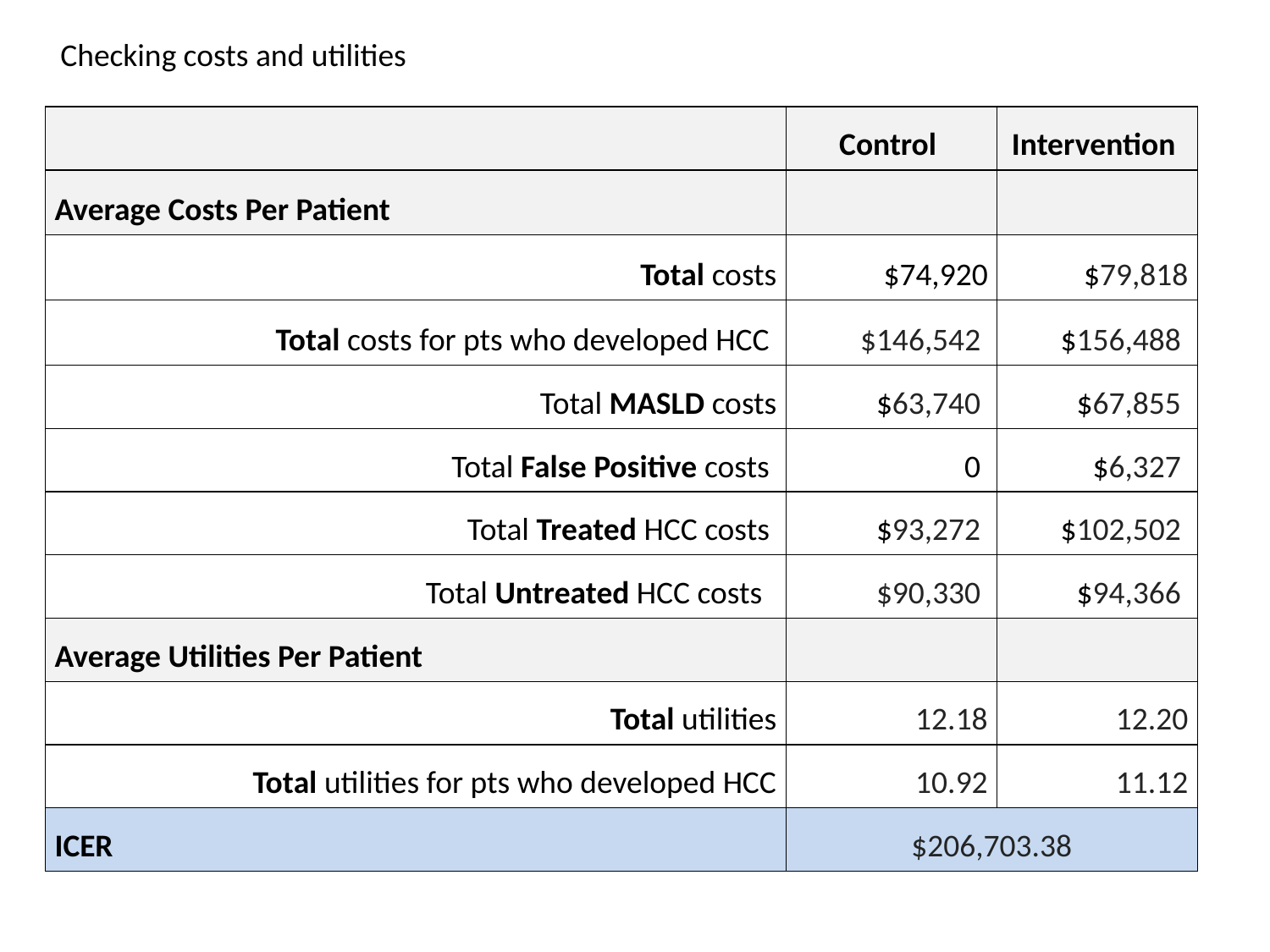

# Checking costs and utilities
|  | Control | Intervention |
| --- | --- | --- |
| Average Costs Per Patient |  |  |
| Total costs | $74,920 | $79,818 |
| Total costs for pts who developed HCC | $146,542 | $156,488 |
| Total MASLD costs | $63,740 | $67,855 |
| Total False Positive costs | 0 | $6,327 |
| Total Treated HCC costs | $93,272 | $102,502 |
| Total Untreated HCC costs | $90,330 | $94,366 |
| Average Utilities Per Patient |  |  |
| Total utilities | 12.18 | 12.20 |
| Total utilities for pts who developed HCC | 10.92 | 11.12 |
| ICER | $206,703.38 |  |